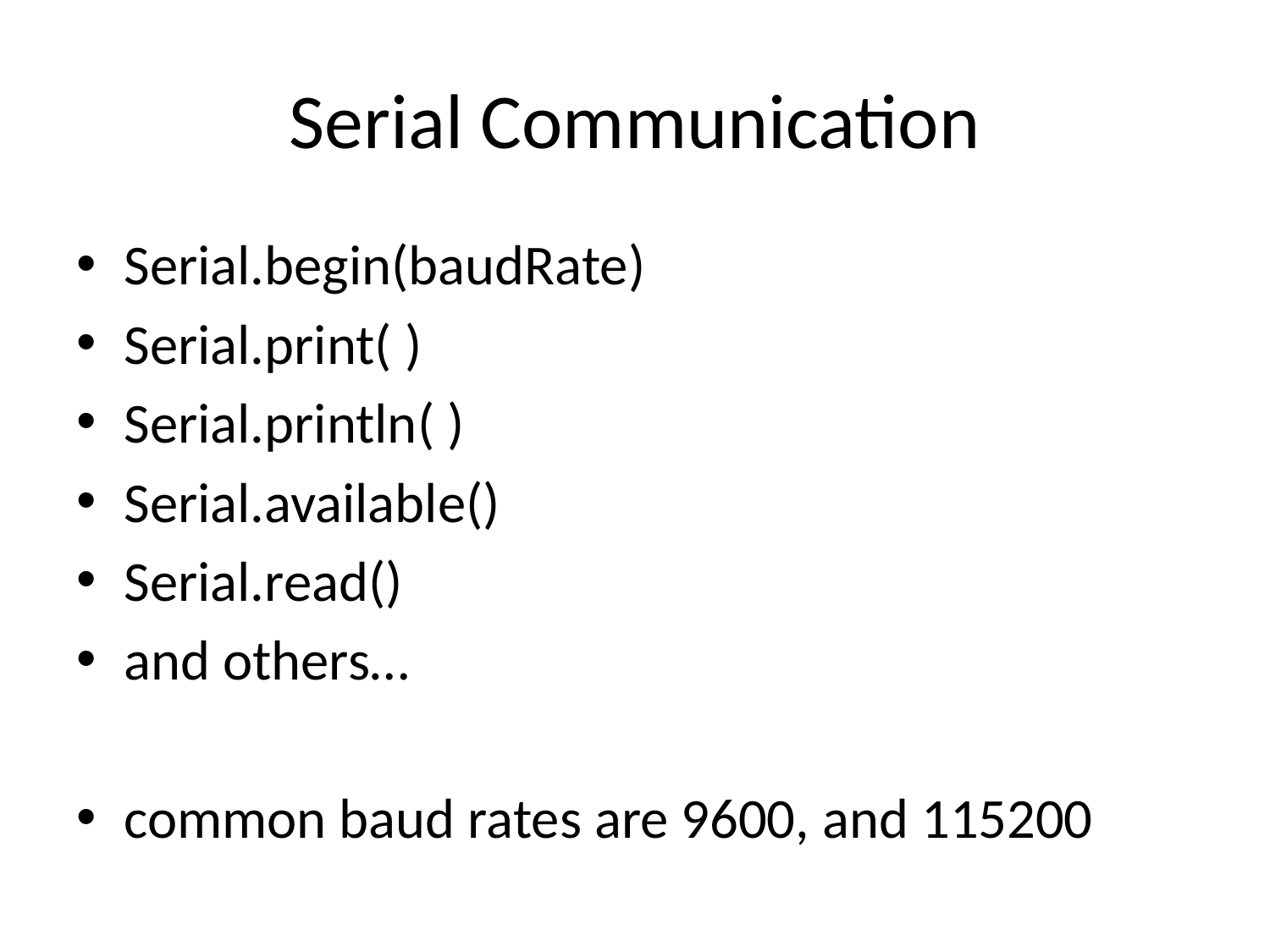

# Serial Communication
Serial.begin(baudRate)
Serial.print( )
Serial.println( )
Serial.available()
Serial.read()
and others…

common baud rates are 9600, and 115200